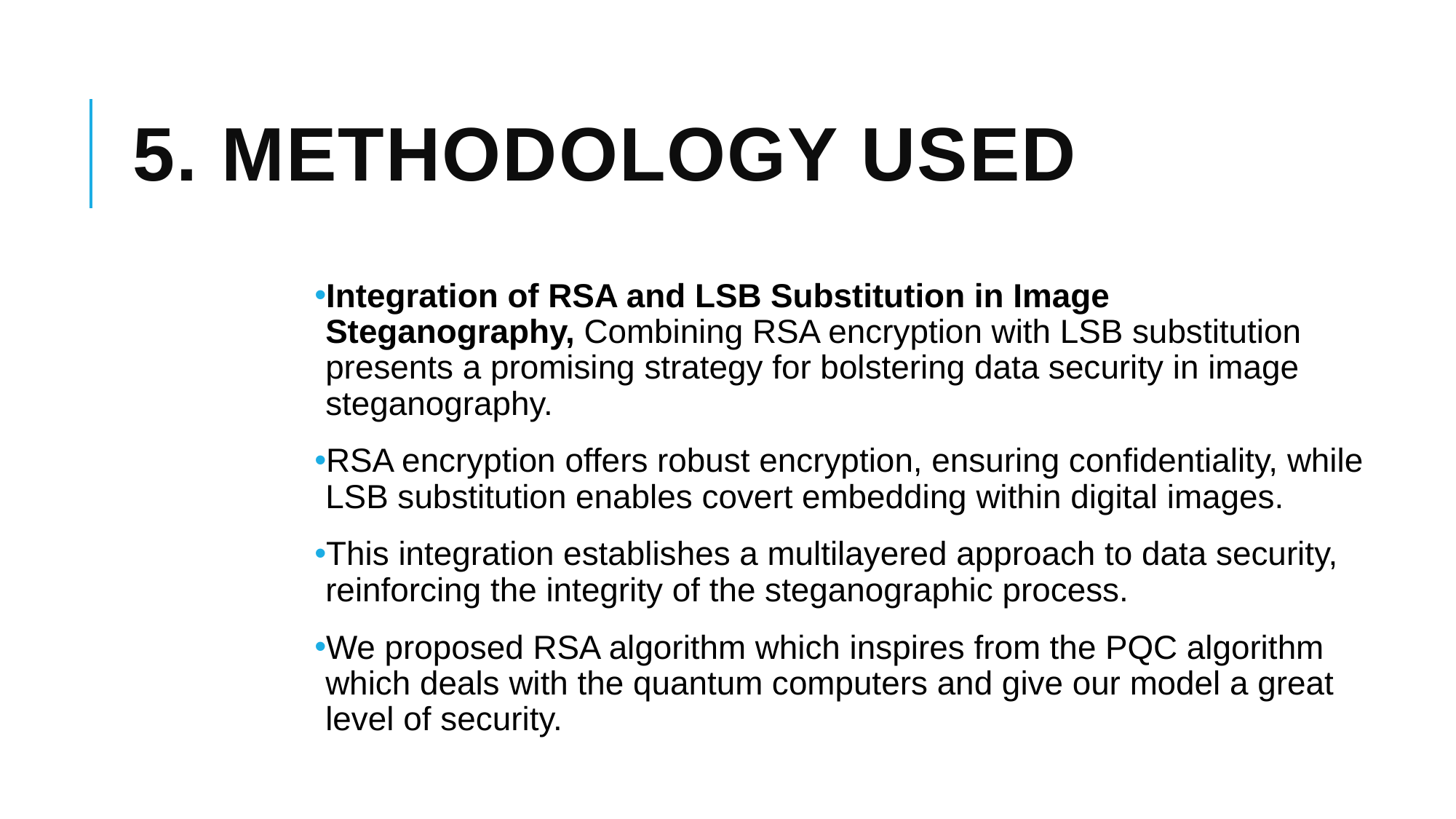

# 5. Methodology Used
Integration of RSA and LSB Substitution in Image Steganography, Combining RSA encryption with LSB substitution presents a promising strategy for bolstering data security in image steganography.
RSA encryption offers robust encryption, ensuring confidentiality, while LSB substitution enables covert embedding within digital images.
This integration establishes a multilayered approach to data security, reinforcing the integrity of the steganographic process.
We proposed RSA algorithm which inspires from the PQC algorithm which deals with the quantum computers and give our model a great level of security.